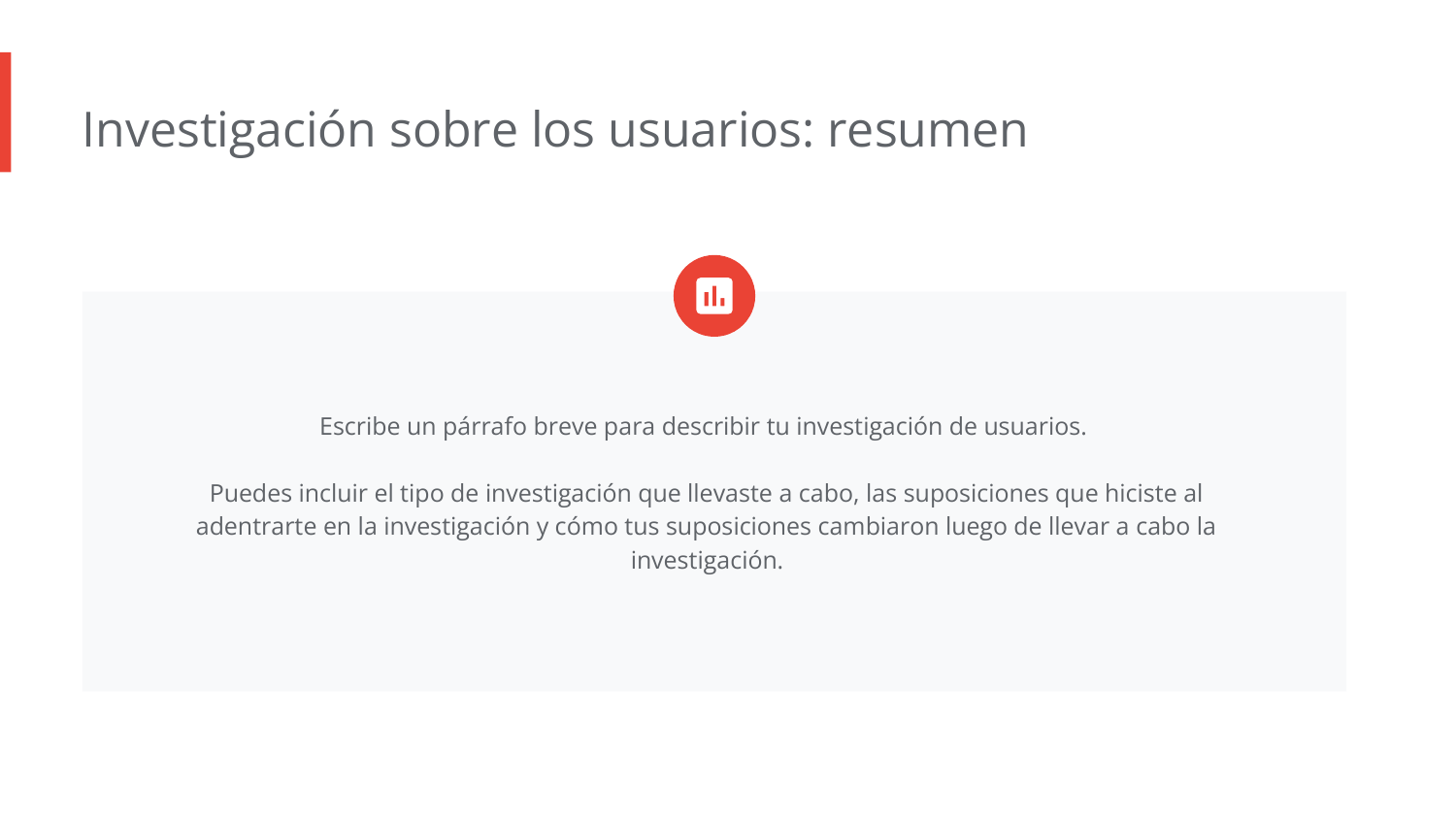

Investigación sobre los usuarios: resumen

Escribe un párrafo breve para describir tu investigación de usuarios.

Puedes incluir el tipo de investigación que llevaste a cabo, las suposiciones que hiciste al adentrarte en la investigación y cómo tus suposiciones cambiaron luego de llevar a cabo la investigación.